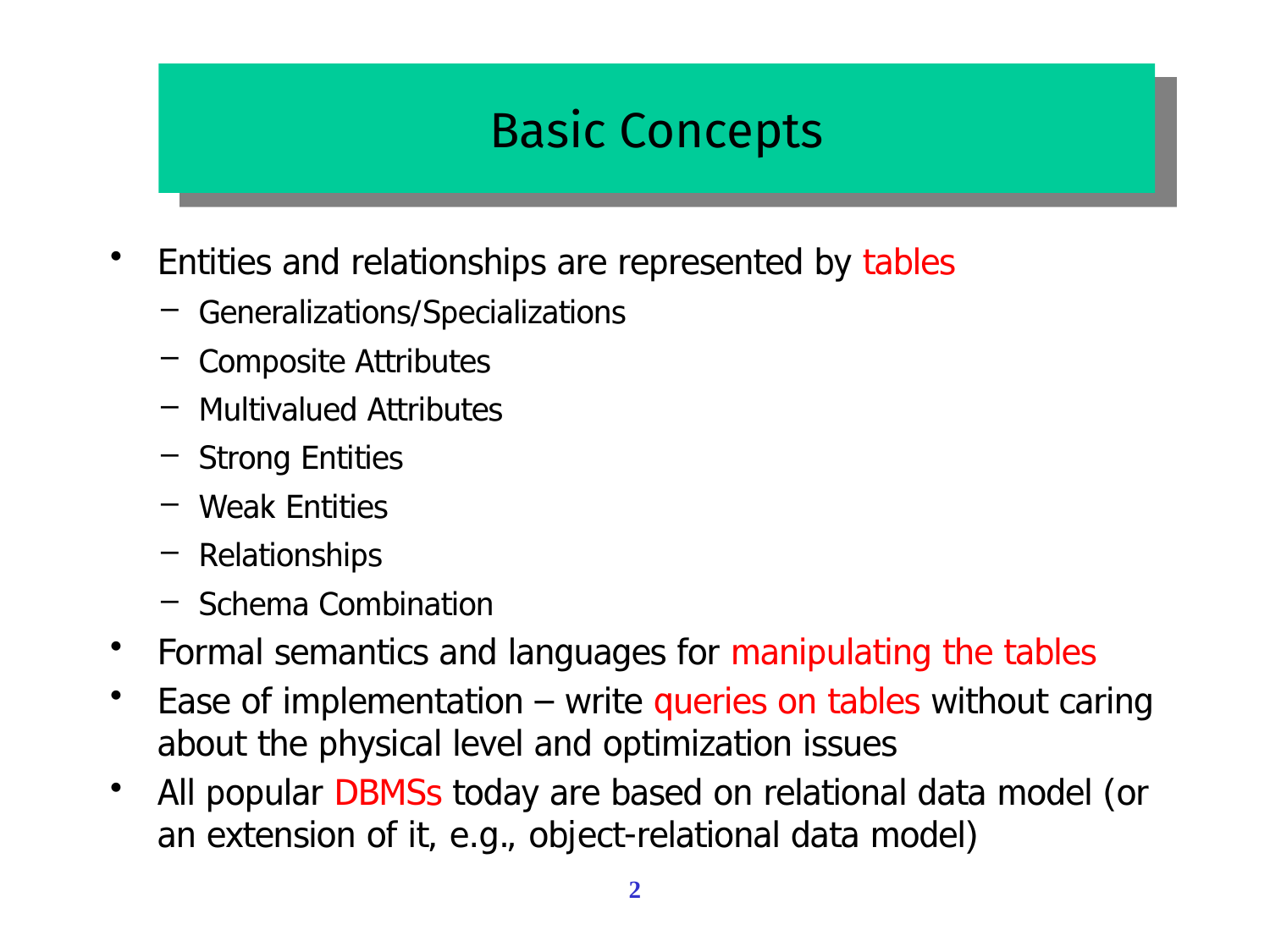

Basic Concepts
Entities and relationships are represented by tables
Generalizations/Specializations
Composite Attributes
Multivalued Attributes
Strong Entities
Weak Entities
Relationships
Schema Combination
Formal semantics and languages for manipulating the tables
Ease of implementation – write queries on tables without caring about the physical level and optimization issues
All popular DBMSs today are based on relational data model (or an extension of it, e.g., object-relational data model)
2